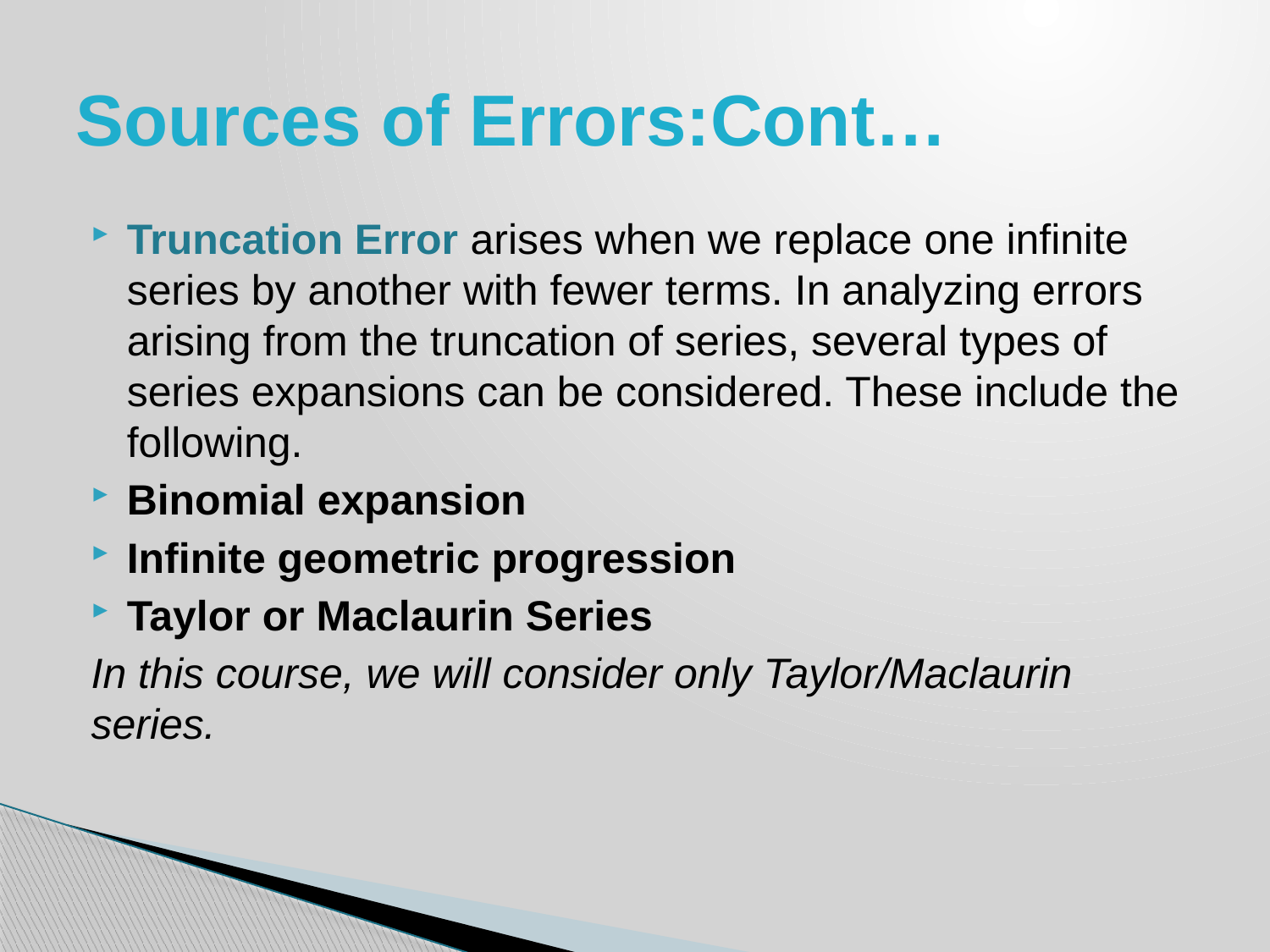

# Sources of Errors:Cont…
Truncation Error arises when we replace one infinite series by another with fewer terms. In analyzing errors arising from the truncation of series, several types of series expansions can be considered. These include the following.
Binomial expansion
Infinite geometric progression
Taylor or Maclaurin Series
In this course, we will consider only Taylor/Maclaurin series.